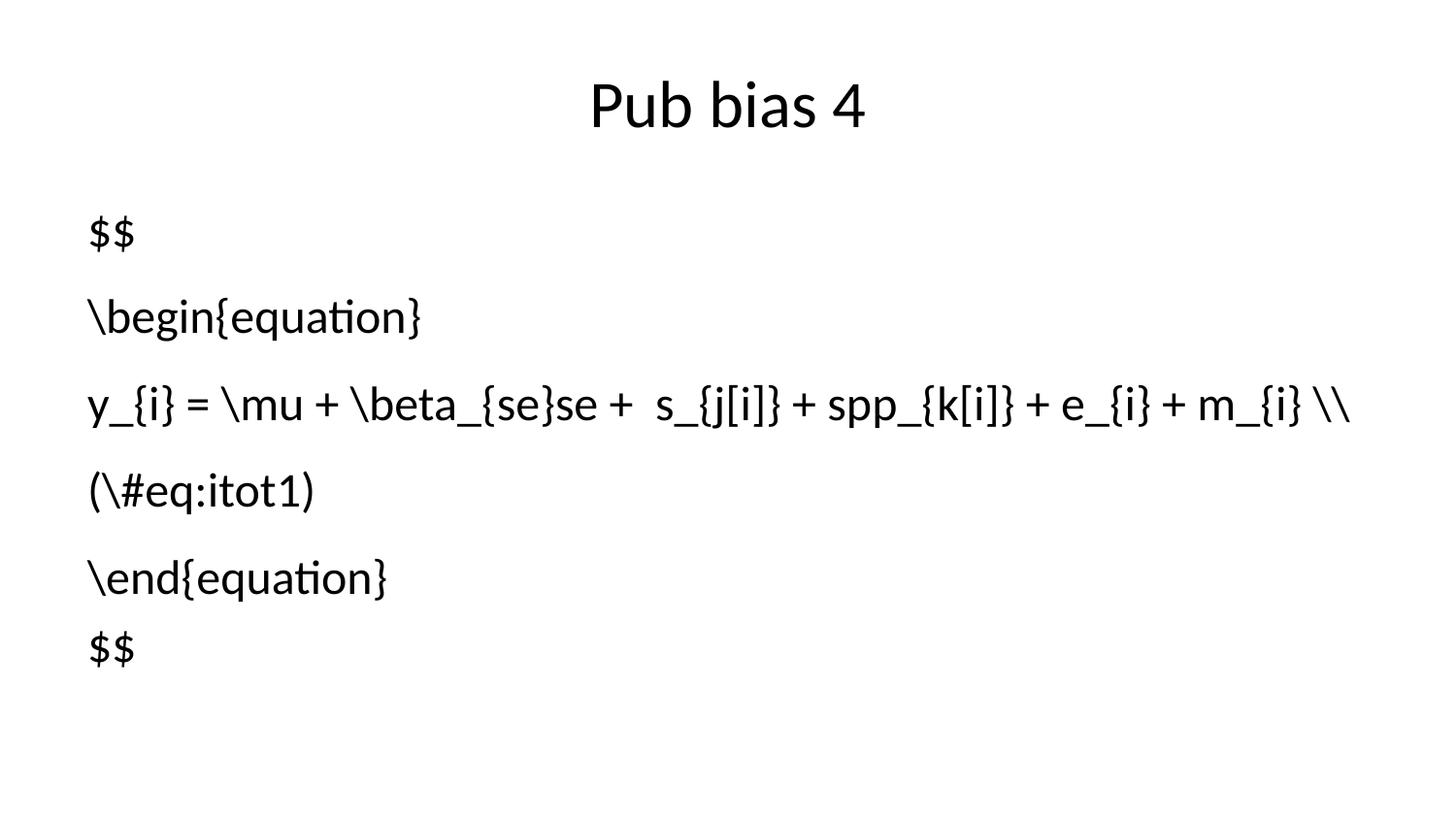

# Pub bias 4
$$
\begin{equation}
y_{i} = \mu + \beta_{se}se +  s_{j[i]} + spp_{k[i]} + e_{i} + m_{i} \\
(\#eq:itot1)
\end{equation}
$$